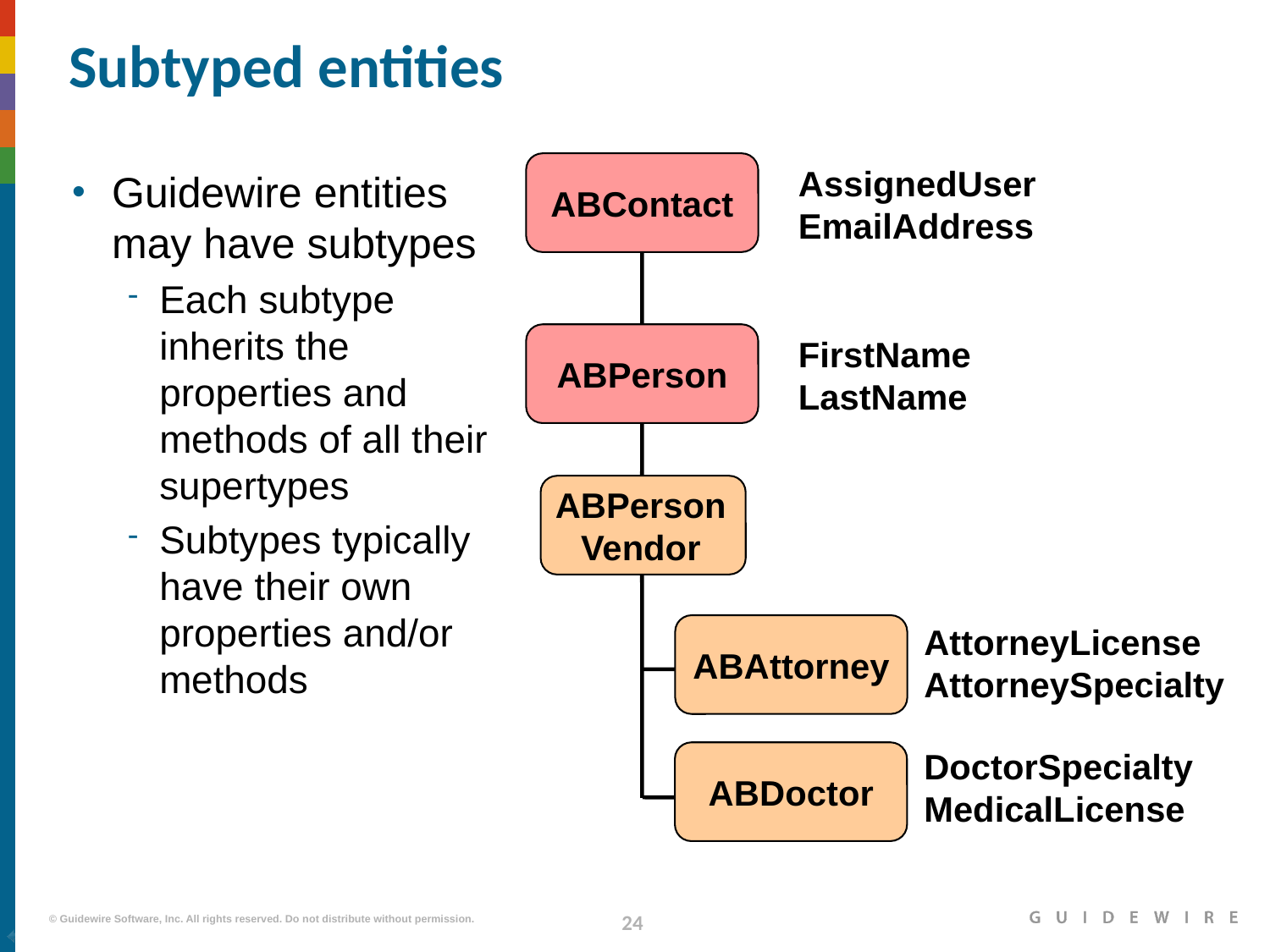

# Subtyped entities

ABContact
AssignedUser
EmailAddress
Guidewire entities may have subtypes
Each subtype inherits the properties and methods of all their supertypes
Subtypes typically have their own properties and/or methods

ABPerson
FirstName
LastName

ABPerson
Vendor

ABAttorney
AttorneyLicense
AttorneySpecialty

ABDoctor
DoctorSpecialty
MedicalLicense